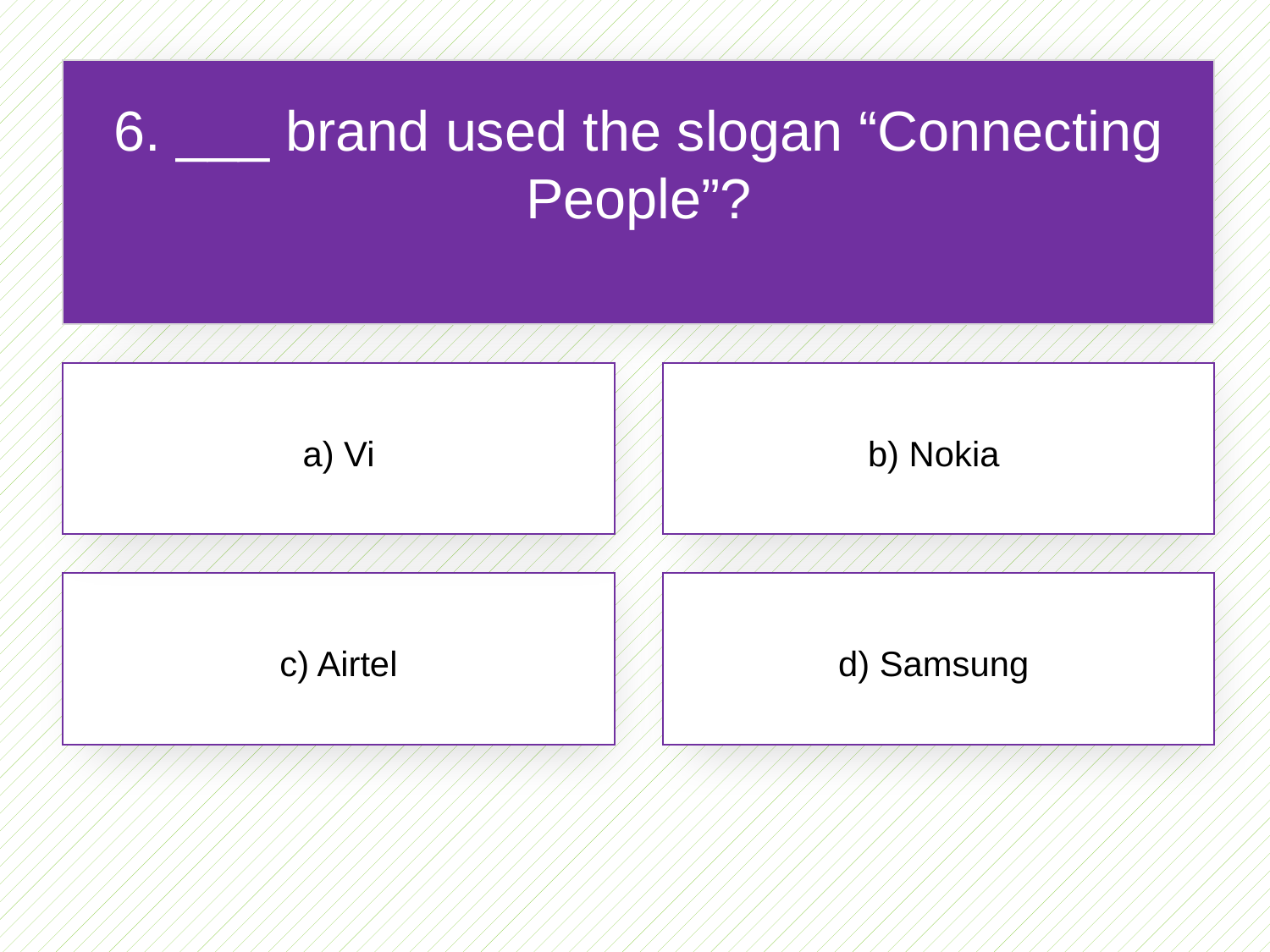

6. ___ brand used the slogan “Connecting People”?

a) Vi
b) Nokia
c) Airtel
d) Samsung